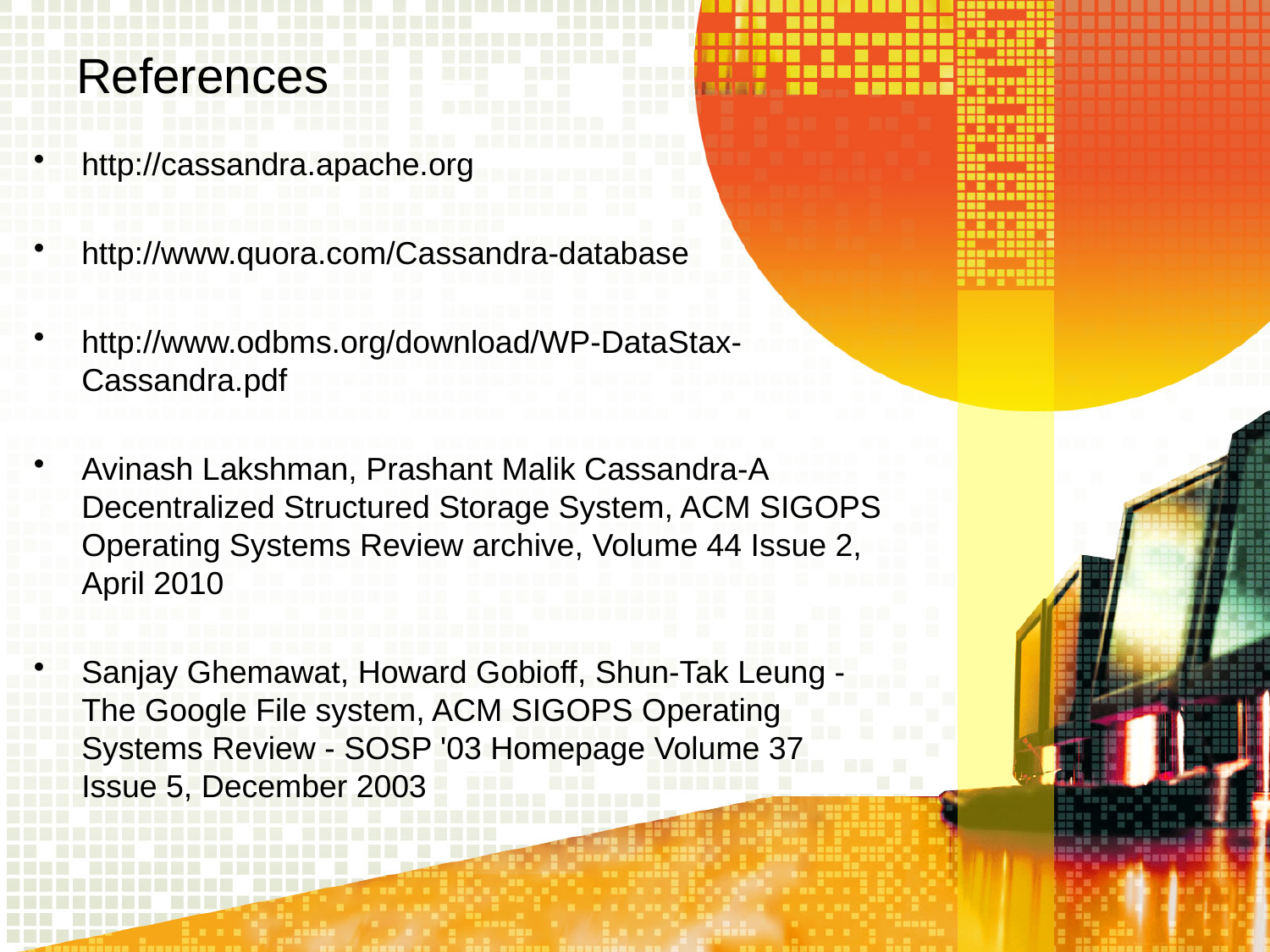

# References
http://cassandra.apache.org

http://www.quora.com/Cassandra-database

http://www.odbms.org/download/WP-DataStax-Cassandra.pdf

Avinash Lakshman, Prashant Malik Cassandra-A Decentralized Structured Storage System, ACM SIGOPS Operating Systems Review archive, Volume 44 Issue 2, April 2010

Sanjay Ghemawat, Howard Gobioff, Shun-Tak Leung - The Google File system, ACM SIGOPS Operating Systems Review - SOSP '03 Homepage Volume 37 Issue 5, December 2003